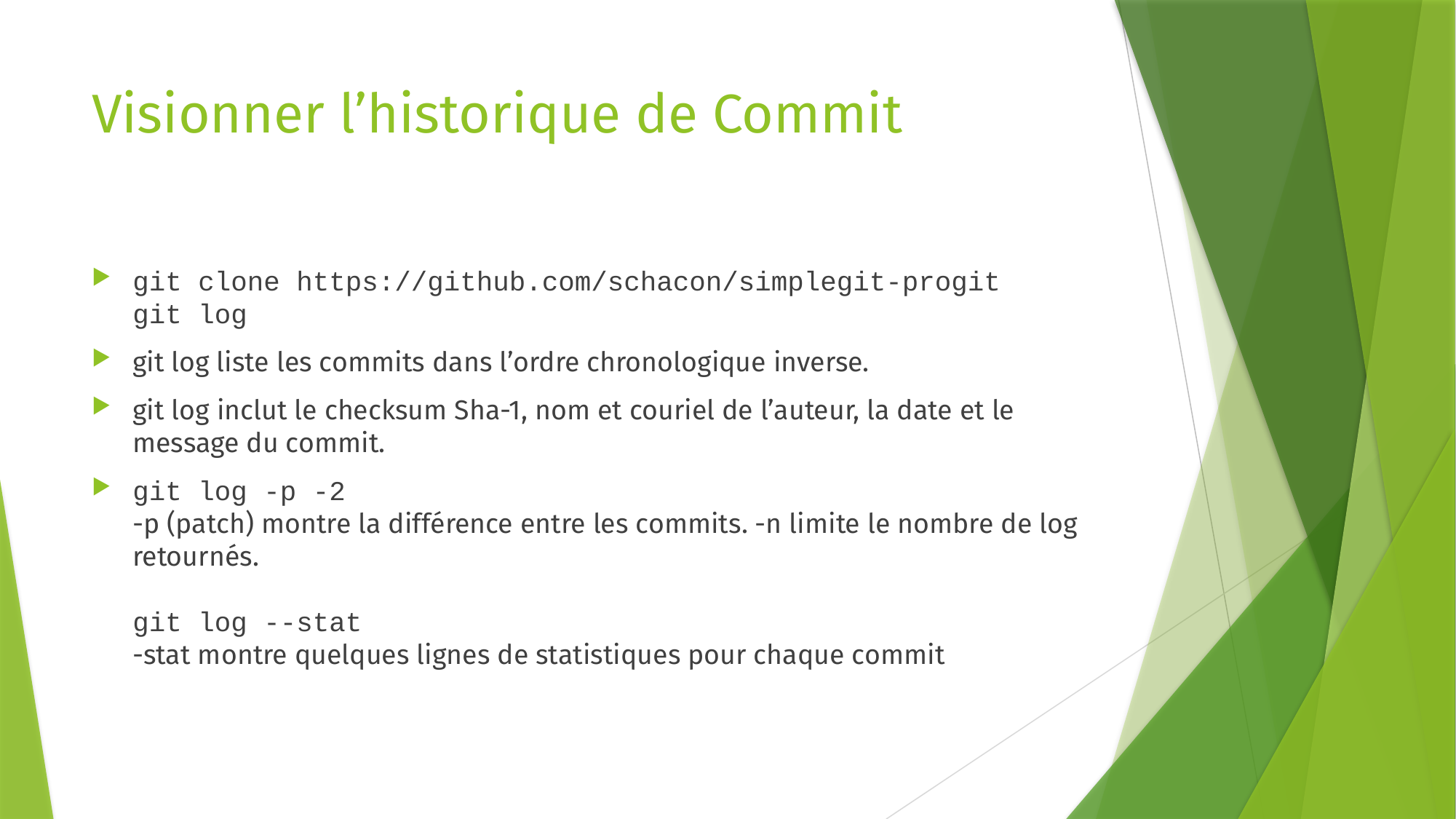

# Visionner l’historique de Commit
git clone https://github.com/schacon/simplegit-progit
git log
git log liste les commits dans l’ordre chronologique inverse.
git log inclut le checksum Sha-1, nom et couriel de l’auteur, la date et le message du commit.
git log -p -2
-p (patch) montre la différence entre les commits. -n limite le nombre de log retournés.
git log --stat
-stat montre quelques lignes de statistiques pour chaque commit